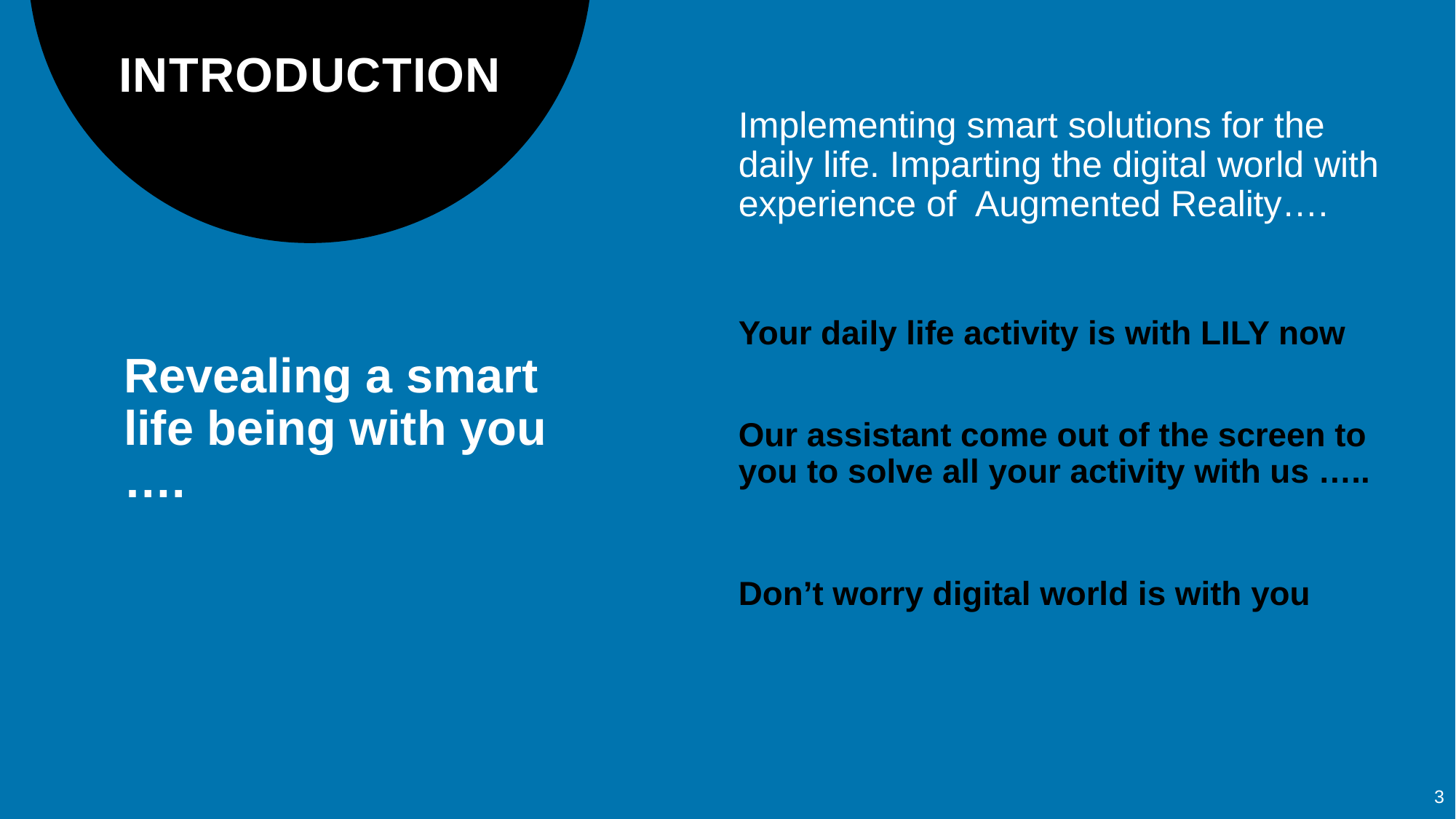

# INTRODUCTION

Implementing smart solutions for the daily life. Imparting the digital world with experience of  Augmented Reality….
Your daily life activity is with LILY now

Our assistant come out of the screen to you to solve all your activity with us …..
Revealing a smart life being with you ….
Don’t worry digital world is with you
3